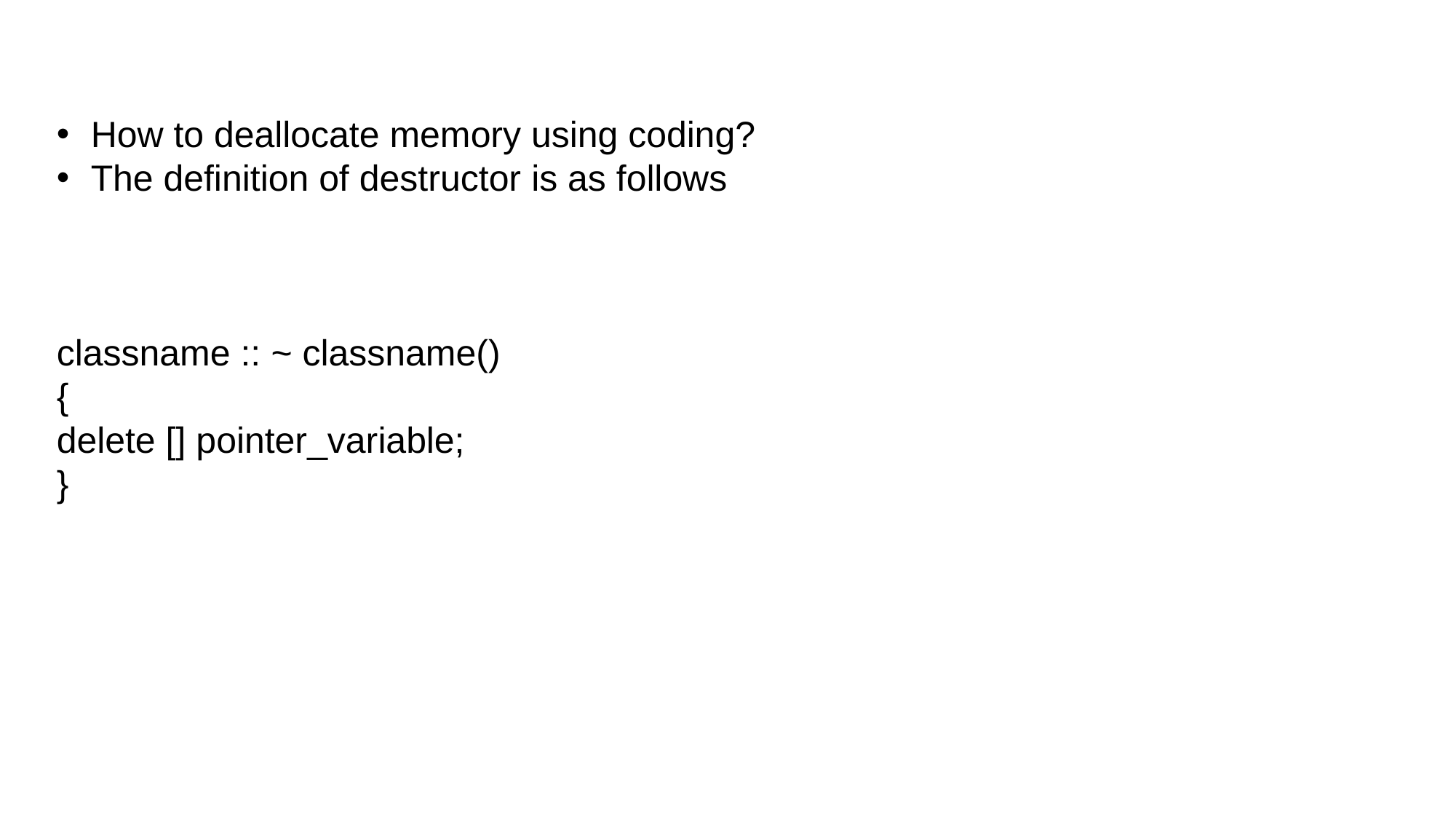

How to deallocate memory using coding?
The definition of destructor is as follows

classname :: ~ classname()
{
delete [] pointer_variable;
}